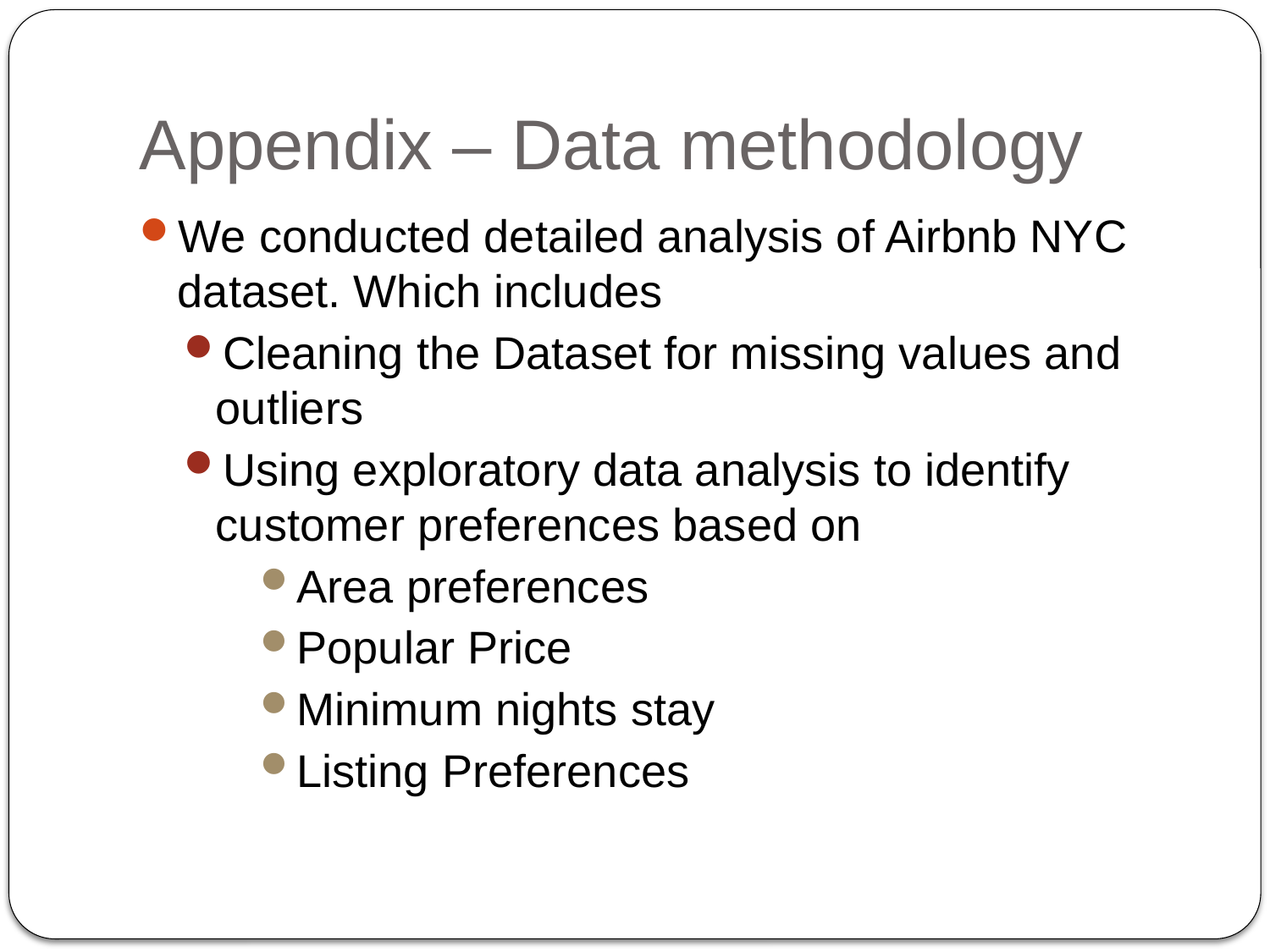

# Appendix – Data methodology
We conducted detailed analysis of Airbnb NYC dataset. Which includes
Cleaning the Dataset for missing values and outliers
Using exploratory data analysis to identify customer preferences based on
Area preferences
Popular Price
Minimum nights stay
Listing Preferences